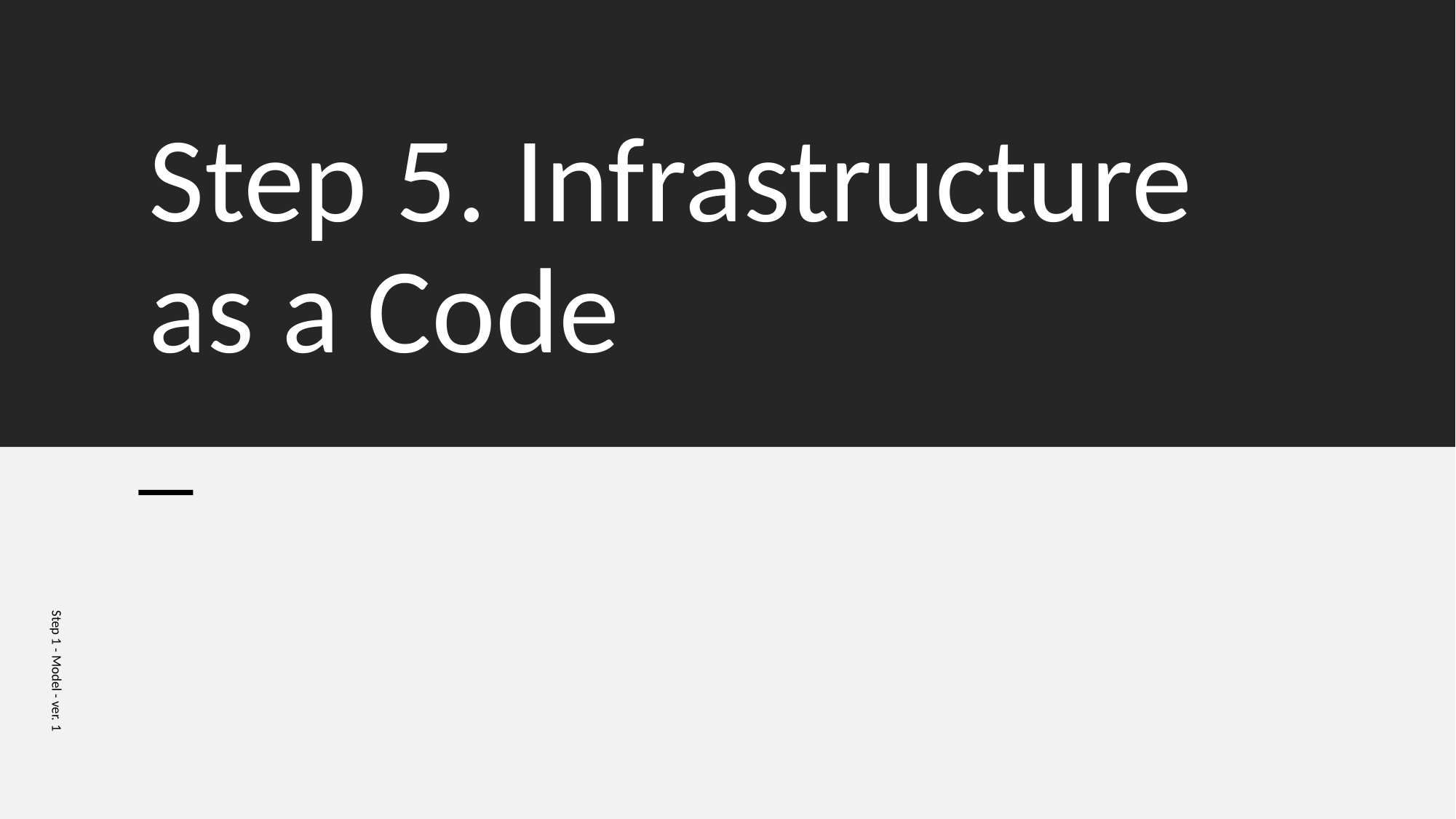

# Step 5. Infrastructure as a Code

Step 1 - Model - ver. 1